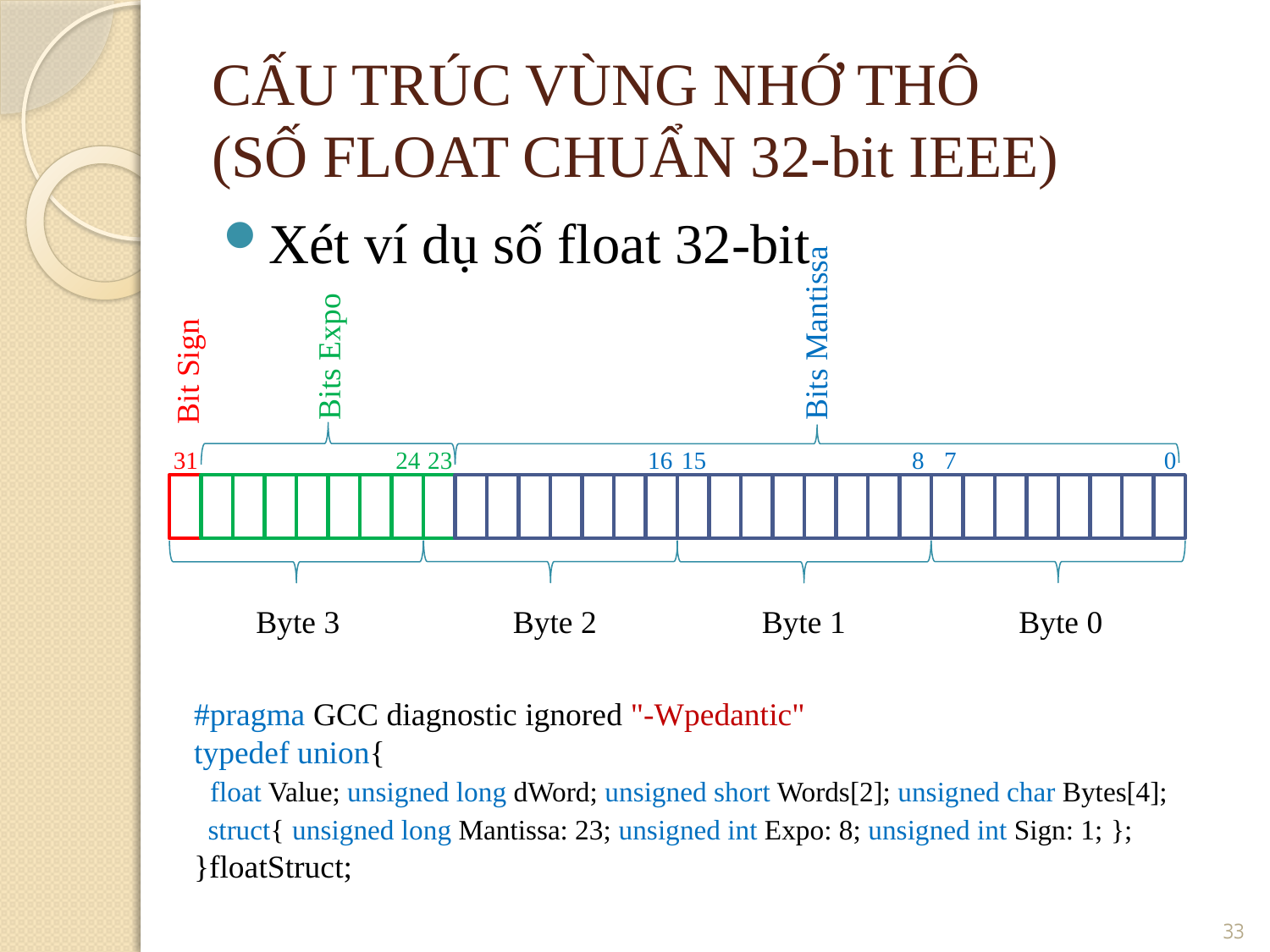

CẤU TRÚC VÙNG NHỚ THÔ
(SỐ FLOAT CHUẨN 32-bit IEEE)

Xét ví dụ số float 32-bit
Bits Mantissa

Bits Expo
Bit Sign

31
24
23
16
15
8
7
0

Byte 0
Byte 1
Byte 2
Byte 3
#pragma GCC diagnostic ignored "-Wpedantic"
typedef union{
  float Value; unsigned long dWord; unsigned short Words[2]; unsigned char Bytes[4];
  struct{ unsigned long Mantissa: 23; unsigned int Expo: 8; unsigned int Sign: 1; };
}floatStruct;
33